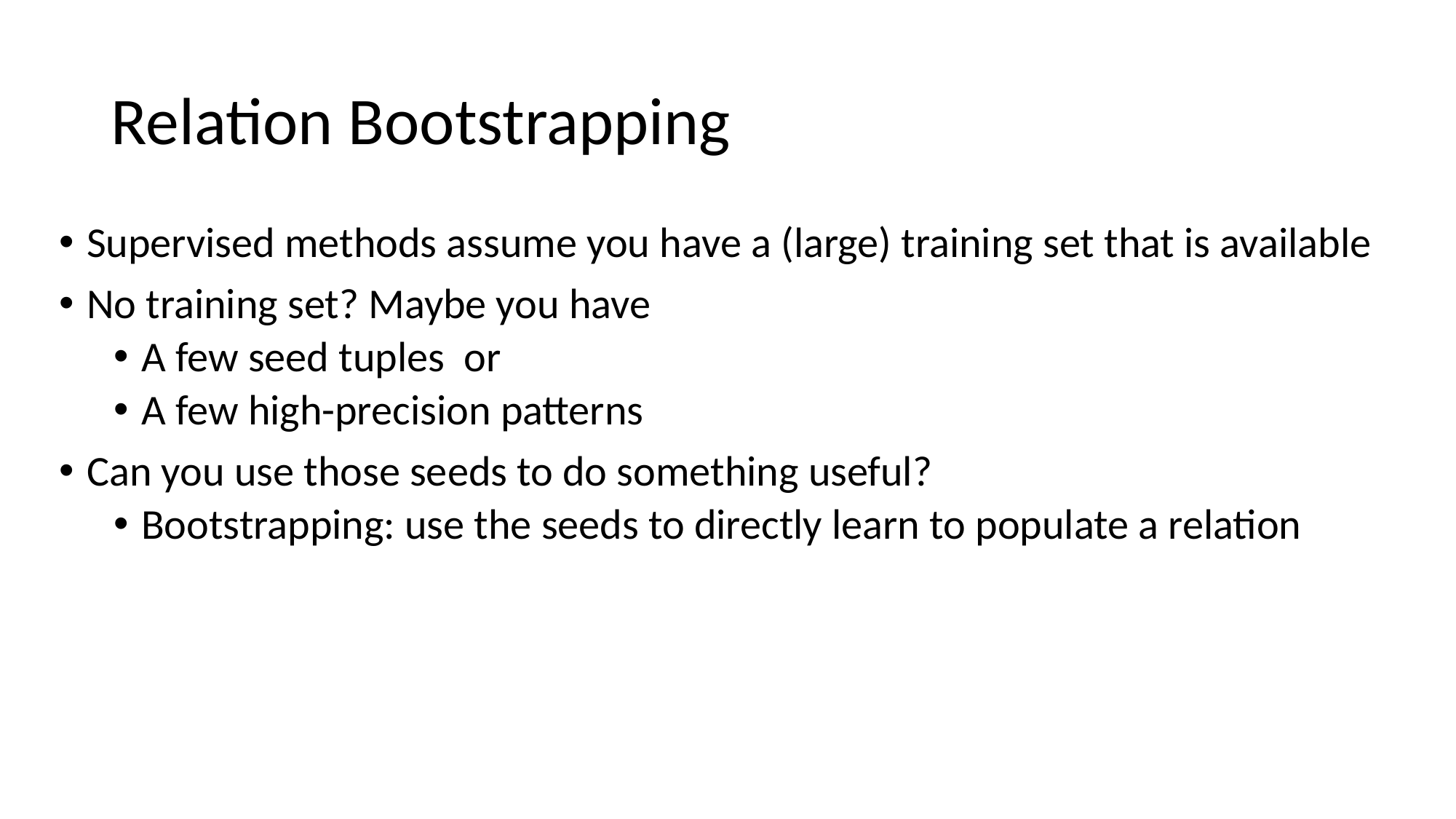

# Relation Bootstrapping
Supervised methods assume you have a (large) training set that is available
No training set? Maybe you have
A few seed tuples  or
A few high-precision patterns
Can you use those seeds to do something useful?
Bootstrapping: use the seeds to directly learn to populate a relation